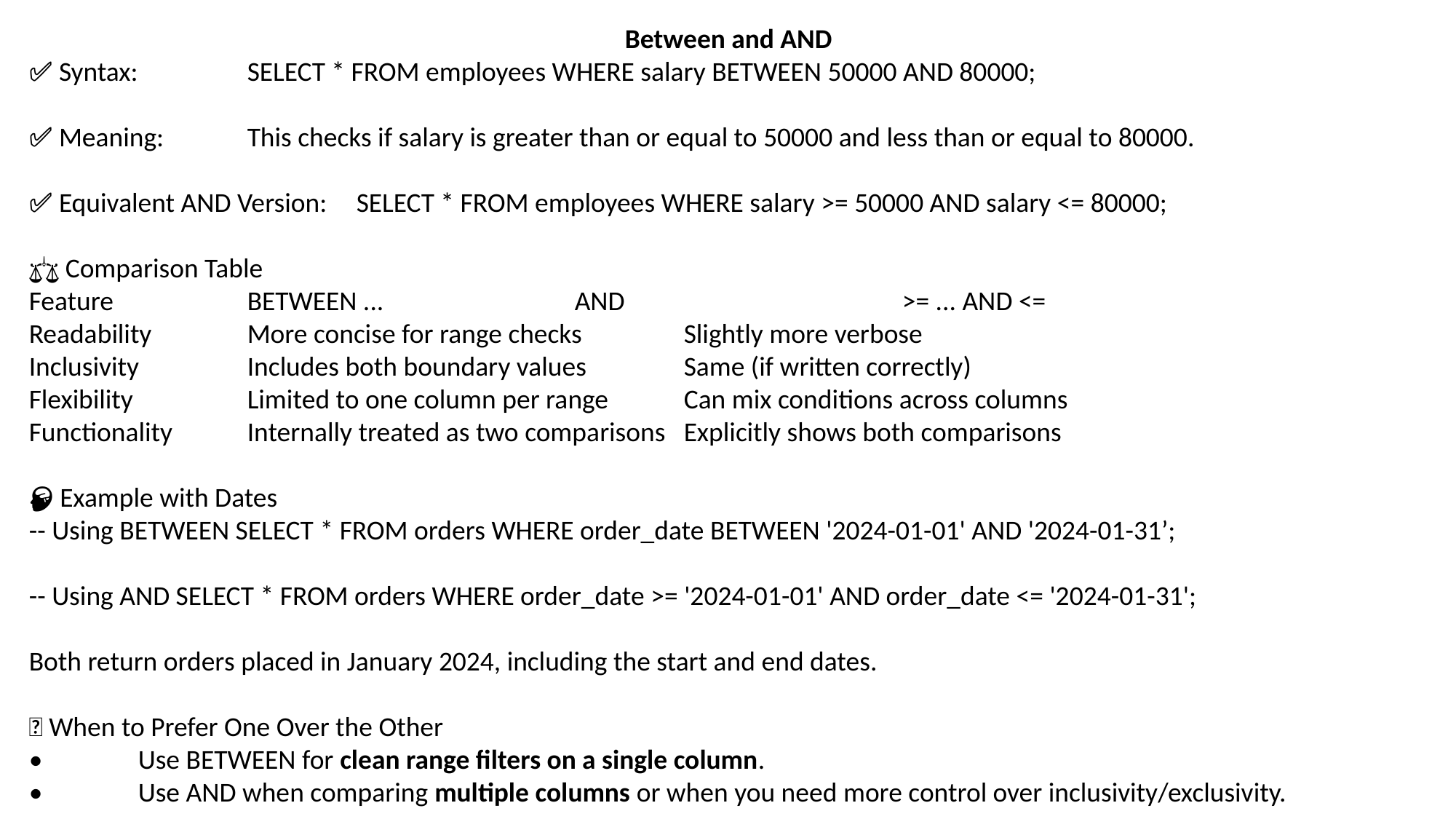

Between and AND
✅ Syntax: 	SELECT * FROM employees WHERE salary BETWEEN 50000 AND 80000;

✅ Meaning:	This checks if salary is greater than or equal to 50000 and less than or equal to 80000.

✅ Equivalent AND Version:	SELECT * FROM employees WHERE salary >= 50000 AND salary <= 80000;

⚖️ Comparison Table
Feature		BETWEEN ... 		AND			>= ... AND <=
Readability	More concise for range checks	Slightly more verbose
Inclusivity	Includes both boundary values	Same (if written correctly)
Flexibility		Limited to one column per range	Can mix conditions across columns
Functionality	Internally treated as two comparisons	Explicitly shows both comparisons

🧠 Example with Dates
-- Using BETWEEN SELECT * FROM orders WHERE order_date BETWEEN '2024-01-01' AND '2024-01-31’;

-- Using AND SELECT * FROM orders WHERE order_date >= '2024-01-01' AND order_date <= '2024-01-31';

Both return orders placed in January 2024, including the start and end dates.

🧪 When to Prefer One Over the Other
•	Use BETWEEN for clean range filters on a single column.
•	Use AND when comparing multiple columns or when you need more control over inclusivity/exclusivity.